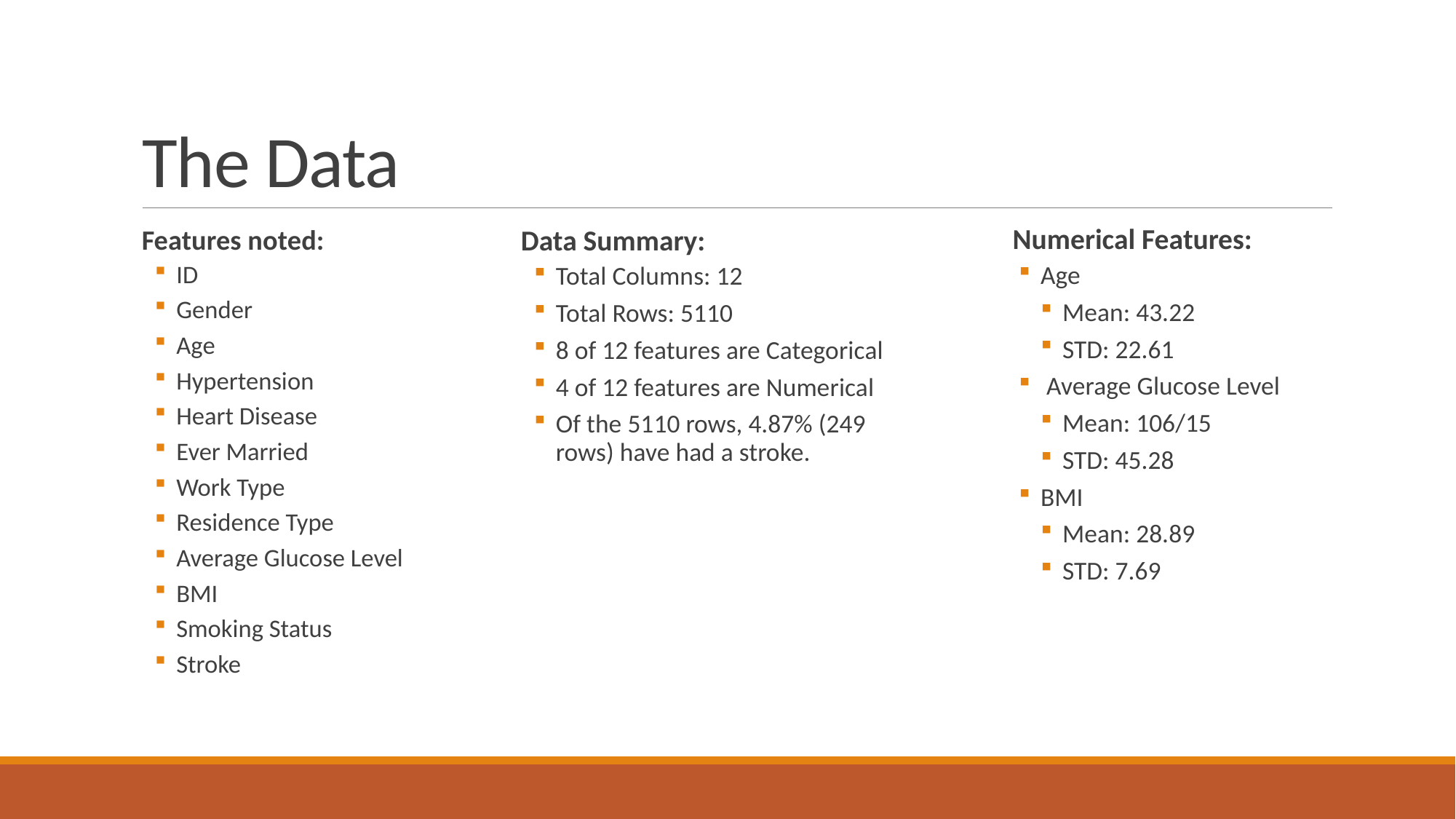

# The Data
 Numerical Features:
Age
Mean: 43.22
STD: 22.61
 Average Glucose Level
Mean: 106/15
STD: 45.28
BMI
Mean: 28.89
STD: 7.69

Data Summary:
Total Columns: 12
Total Rows: 5110
8 of 12 features are Categorical
4 of 12 features are Numerical
Of the 5110 rows, 4.87% (249 rows) have had a stroke.
Features noted:
ID
Gender
Age
Hypertension
Heart Disease
Ever Married
Work Type
Residence Type
Average Glucose Level
BMI
Smoking Status
Stroke